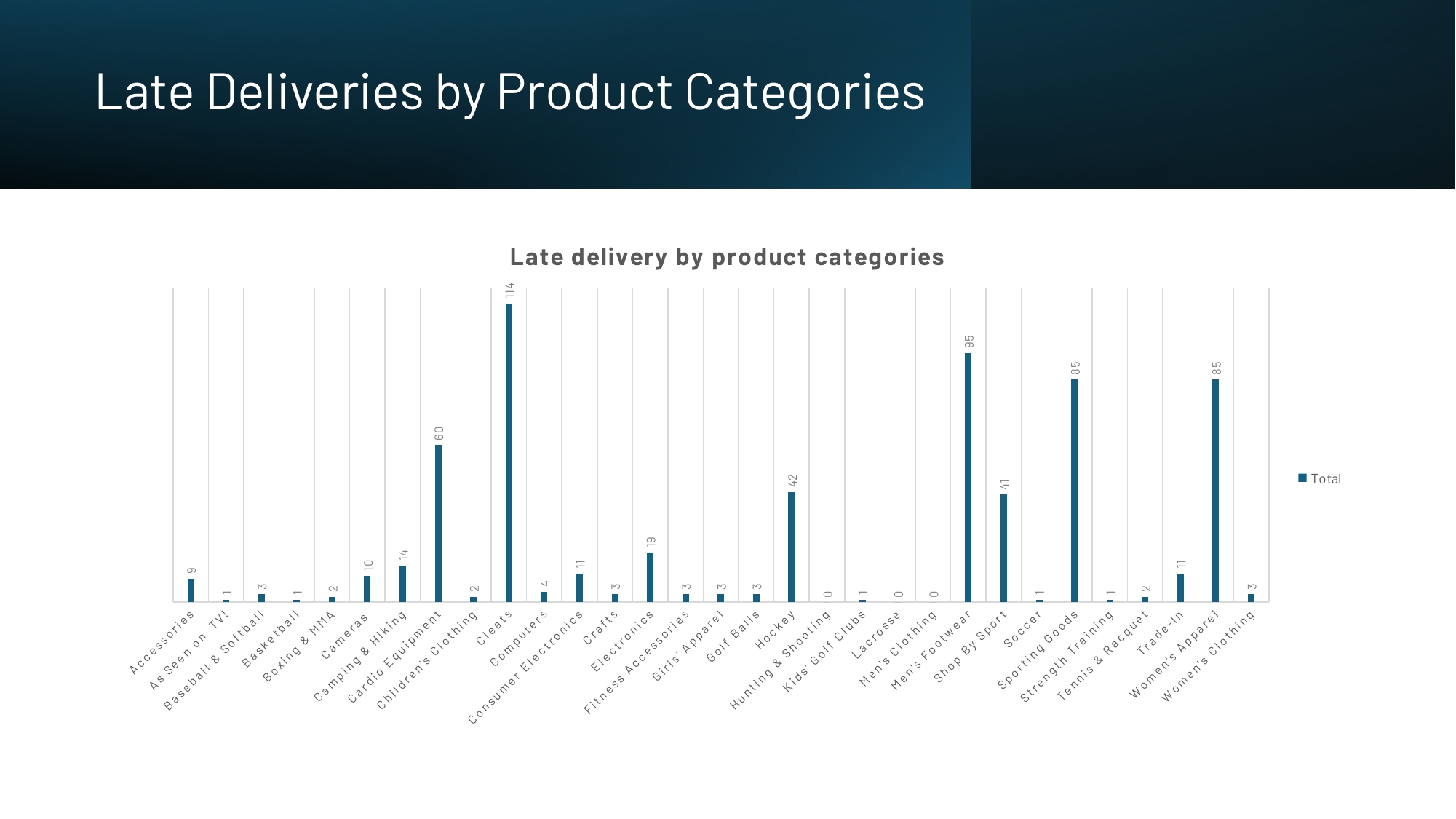

# Late Deliveries by Product Categories

### Chart: Late delivery by product categories

| Category | Total |
|---|---|
| Accessories | 9.0 |
| As Seen on  TV! | 1.0 |
| Baseball & Softball | 3.0 |
| Basketball | 1.0 |
| Boxing & MMA | 2.0 |
| Cameras  | 10.0 |
| Camping & Hiking | 14.0 |
| Cardio Equipment | 60.0 |
| Children's Clothing | 2.0 |
| Cleats | 114.0 |
| Computers | 4.0 |
| Consumer Electronics | 11.0 |
| Crafts | 3.0 |
| Electronics | 19.0 |
| Fitness Accessories | 3.0 |
| Girls' Apparel | 3.0 |
| Golf Balls | 3.0 |
| Hockey | 42.0 |
| Hunting & Shooting | 0.0 |
| Kids' Golf Clubs | 1.0 |
| Lacrosse | 0.0 |
| Men's Clothing | 0.0 |
| Men's Footwear | 95.0 |
| Shop By Sport | 41.0 |
| Soccer | 1.0 |
| Sporting Goods | 85.0 |
| Strength Training | 1.0 |
| Tennis & Racquet | 2.0 |
| Trade-In | 11.0 |
| Women's Apparel | 85.0 |
| Women's Clothing | 3.0 |